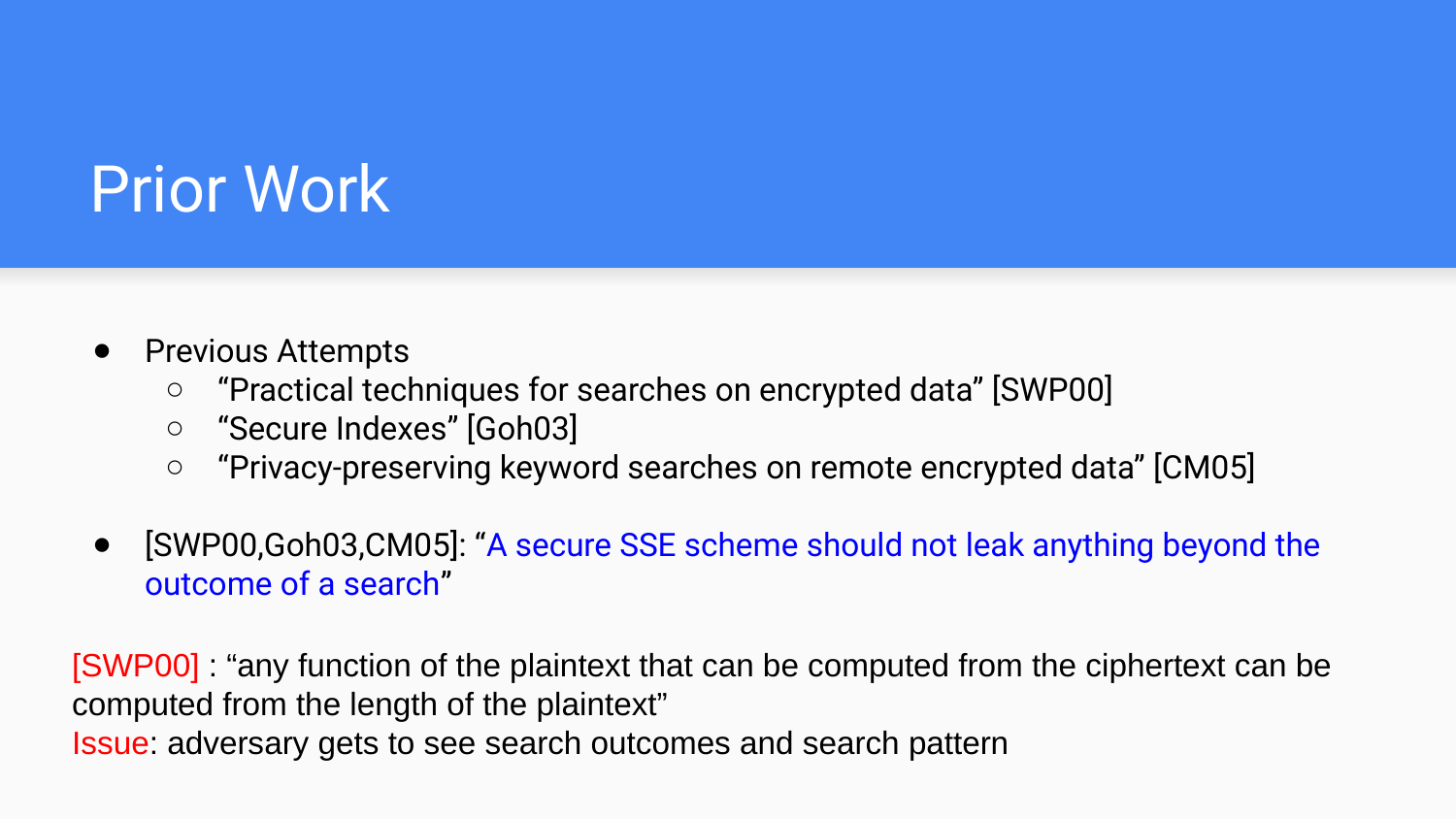

# Prior Work
Previous Attempts
“Practical techniques for searches on encrypted data” [SWP00]
“Secure Indexes” [Goh03]
“Privacy-preserving keyword searches on remote encrypted data” [CM05]

[SWP00,Goh03,CM05]: “A secure SSE scheme should not leak anything beyond the outcome of a search”
[SWP00] : “any function of the plaintext that can be computed from the ciphertext can be computed from the length of the plaintext”
Issue: adversary gets to see search outcomes and search pattern